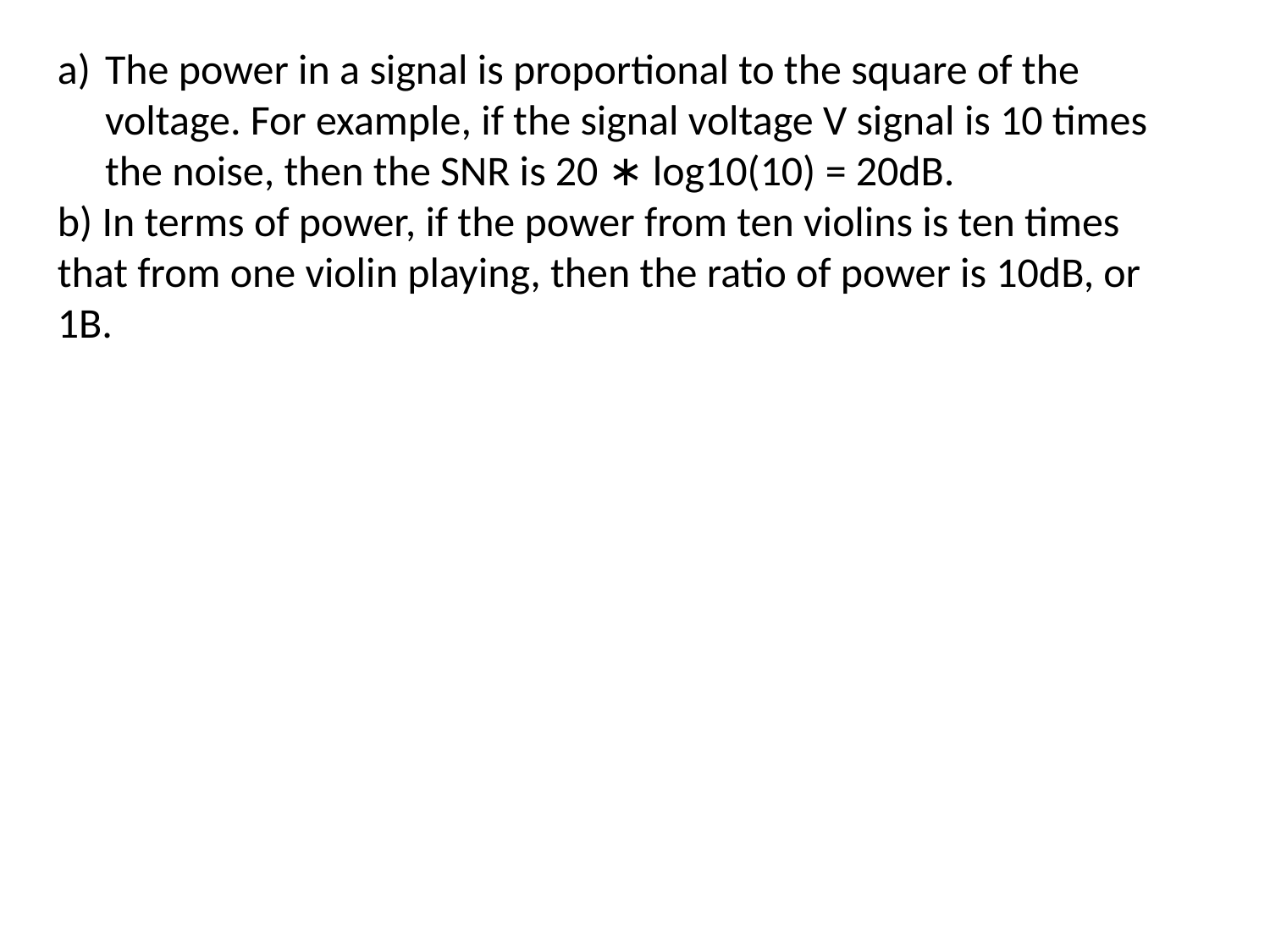

The power in a signal is proportional to the square of the voltage. For example, if the signal voltage V signal is 10 times the noise, then the SNR is 20 ∗ log10(10) = 20dB.
b) In terms of power, if the power from ten violins is ten times that from one violin playing, then the ratio of power is 10dB, or 1B.